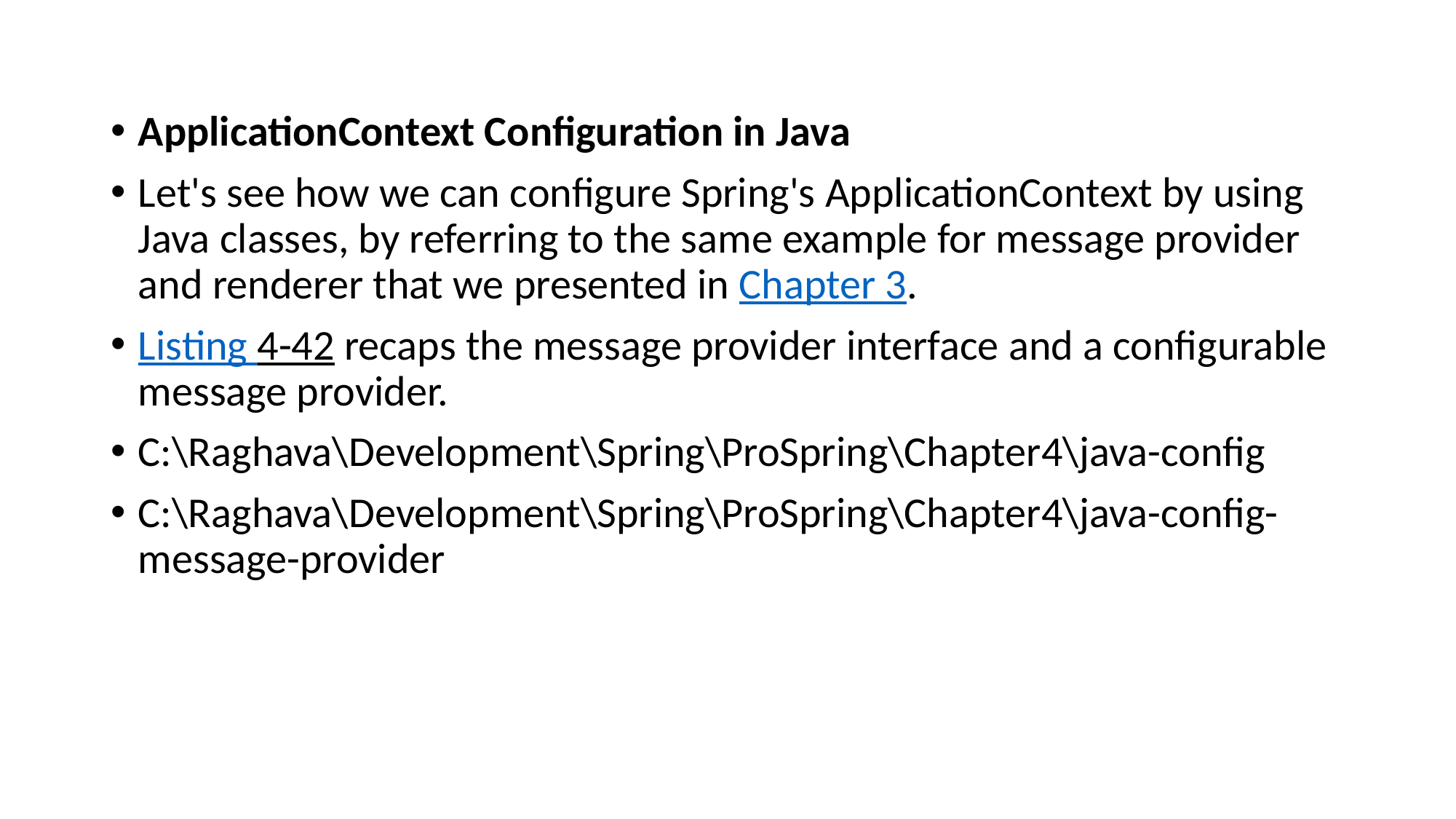

#
ApplicationContext Configuration in Java
Let's see how we can configure Spring's ApplicationContext by using Java classes, by referring to the same example for message provider and renderer that we presented in Chapter 3.
Listing 4-42 recaps the message provider interface and a configurable message provider.
C:\Raghava\Development\Spring\ProSpring\Chapter4\java-config
C:\Raghava\Development\Spring\ProSpring\Chapter4\java-config-message-provider